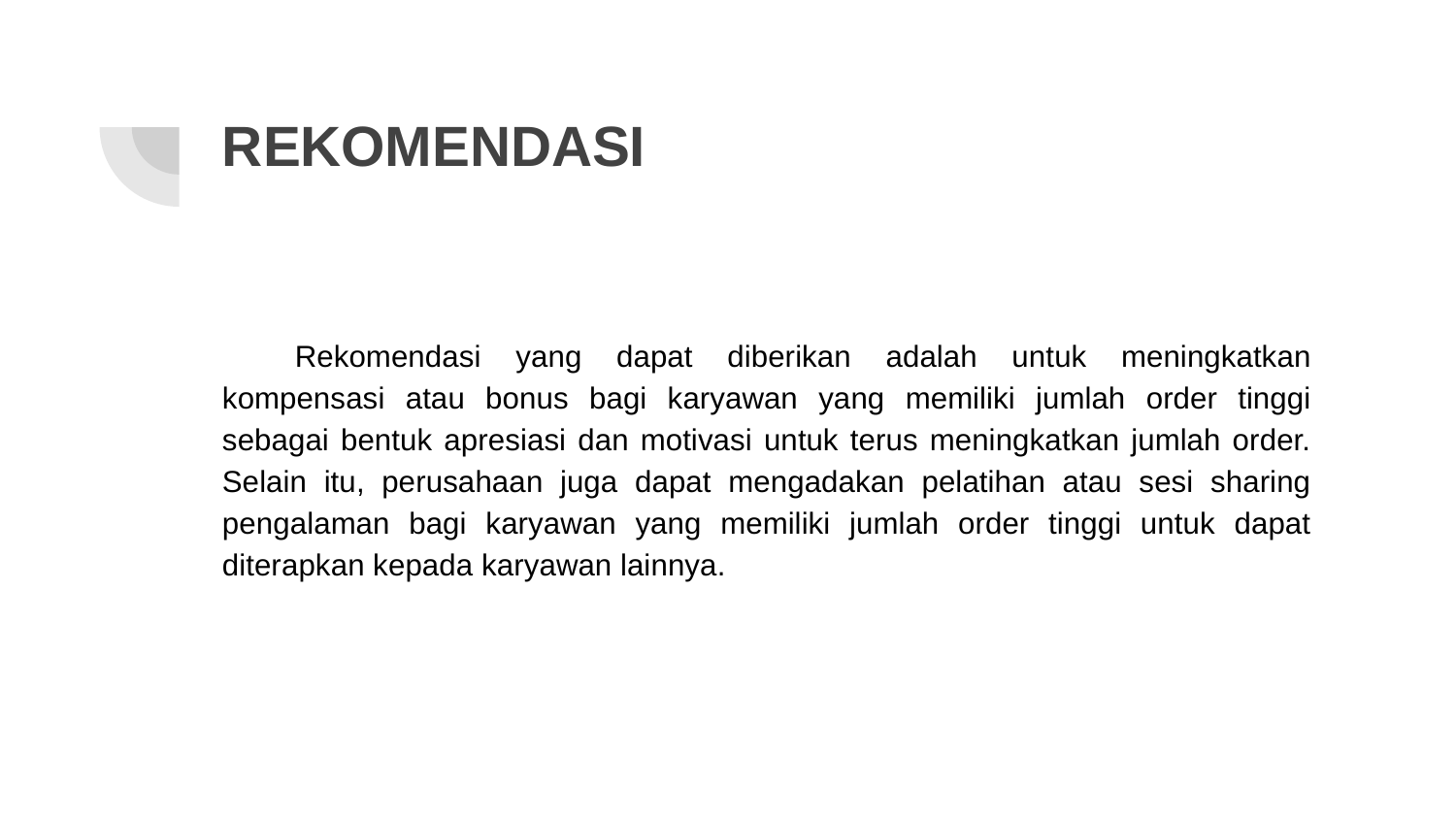

# REKOMENDASI
Rekomendasi yang dapat diberikan adalah untuk meningkatkan kompensasi atau bonus bagi karyawan yang memiliki jumlah order tinggi sebagai bentuk apresiasi dan motivasi untuk terus meningkatkan jumlah order. Selain itu, perusahaan juga dapat mengadakan pelatihan atau sesi sharing pengalaman bagi karyawan yang memiliki jumlah order tinggi untuk dapat diterapkan kepada karyawan lainnya.